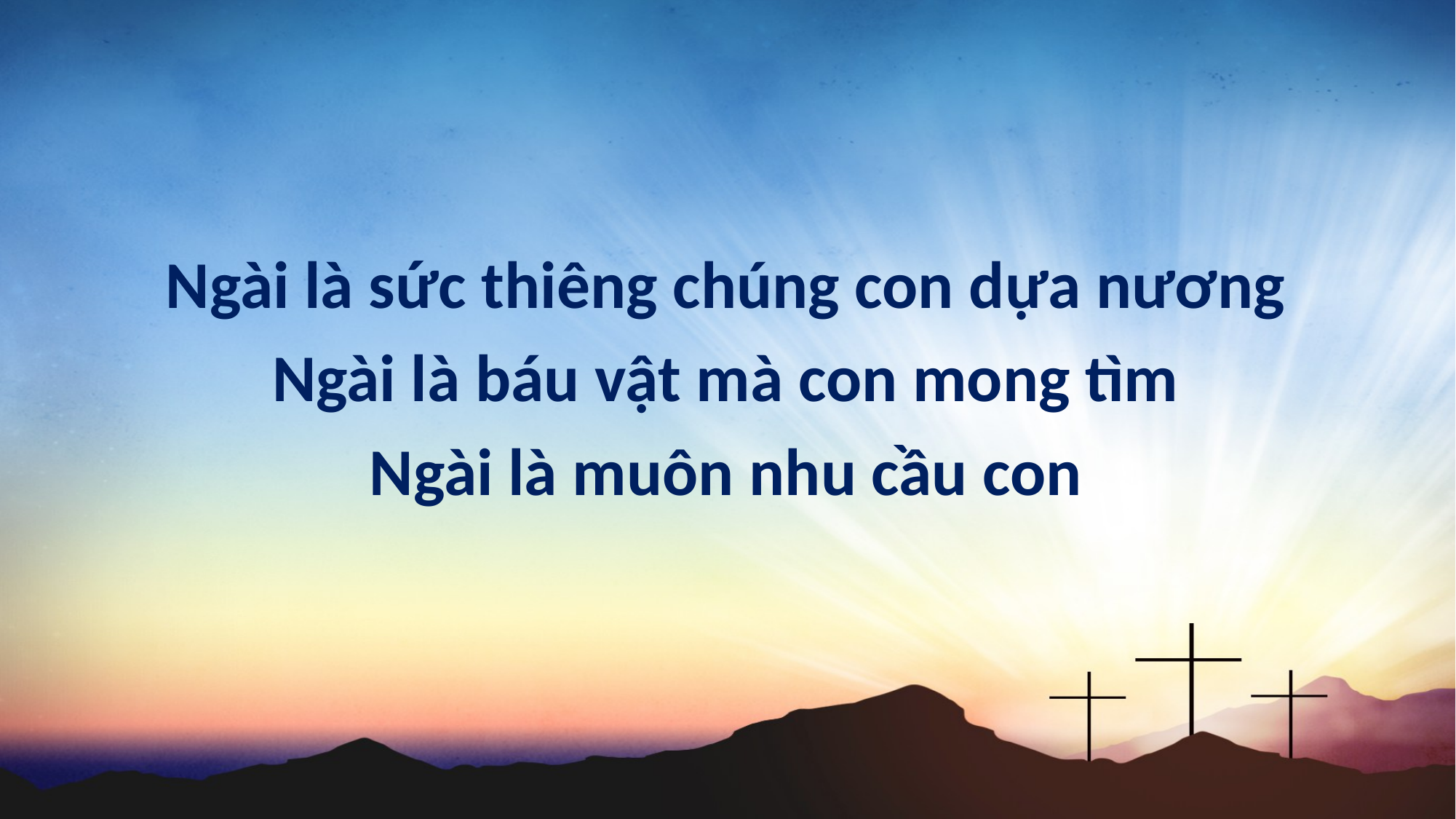

Ngài là sức thiêng chúng con dựa nương
Ngài là báu vật mà con mong tìm
Ngài là muôn nhu cầu con